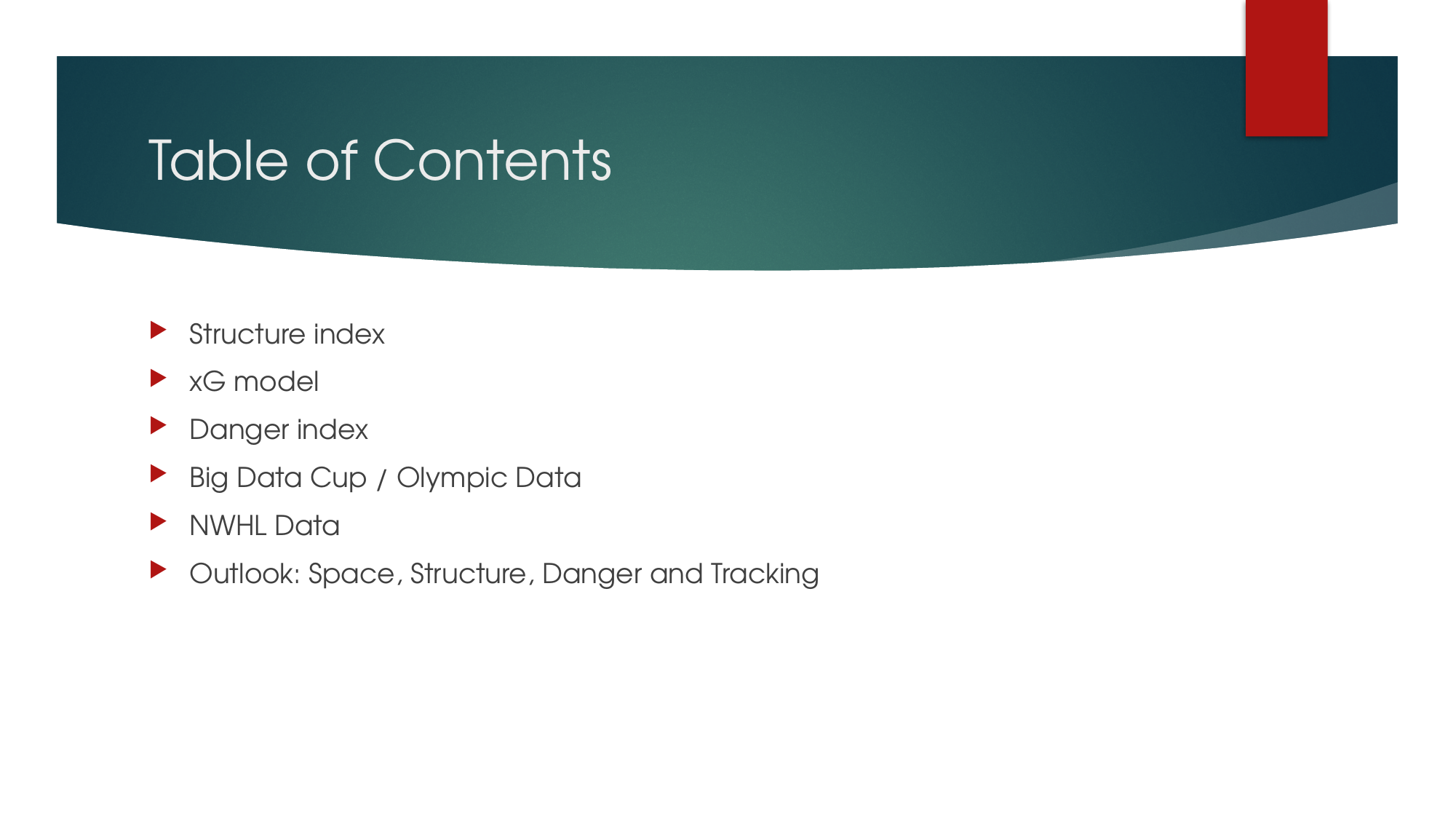

# Table of Contents
Structure index
xG model
Danger index
Big Data Cup / Olympic Data
NWHL Data
Outlook: Space, Structure, Danger and Tracking